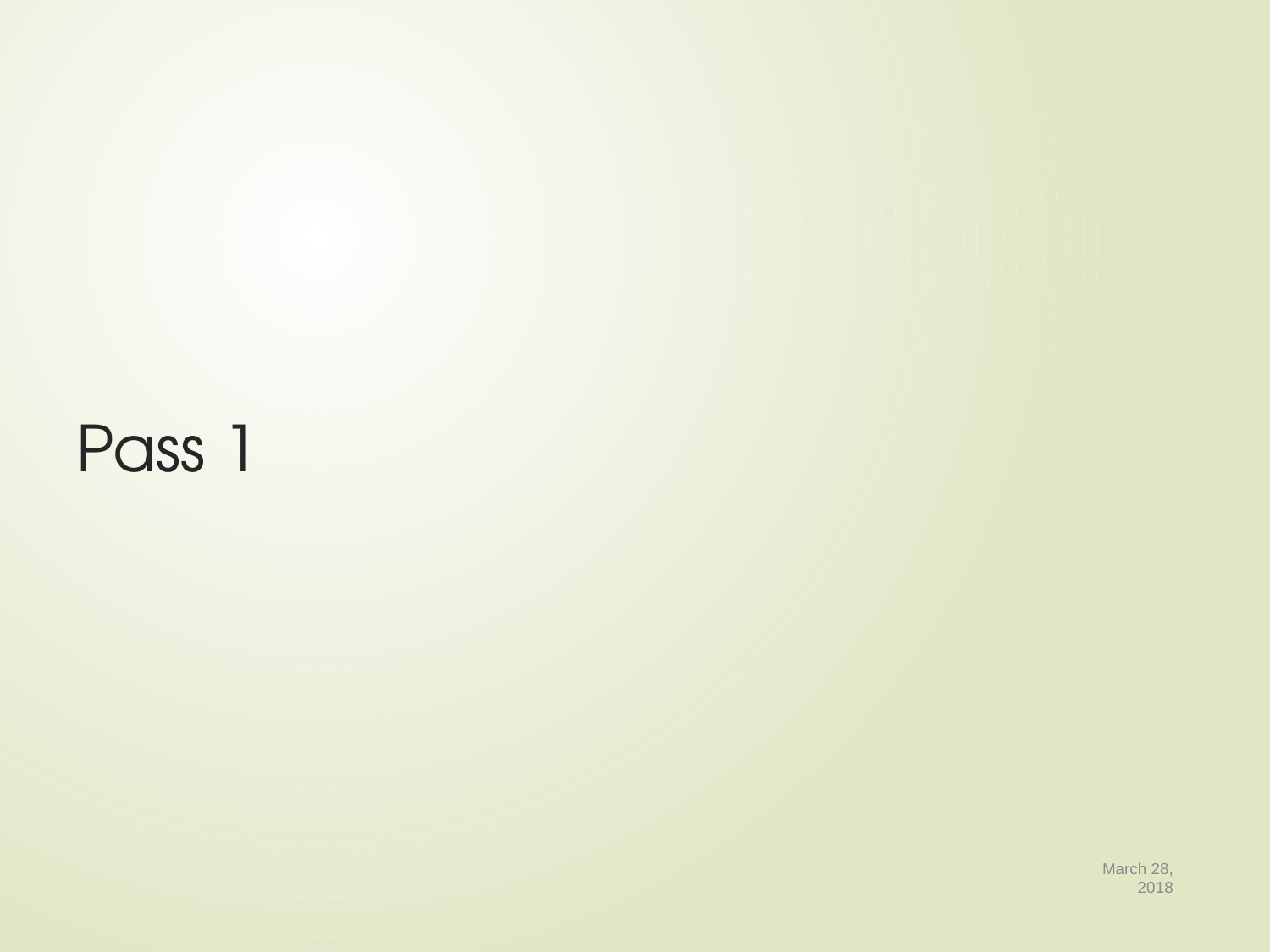

# Pass 1
March 28, 2018
www.gowrikumar.com